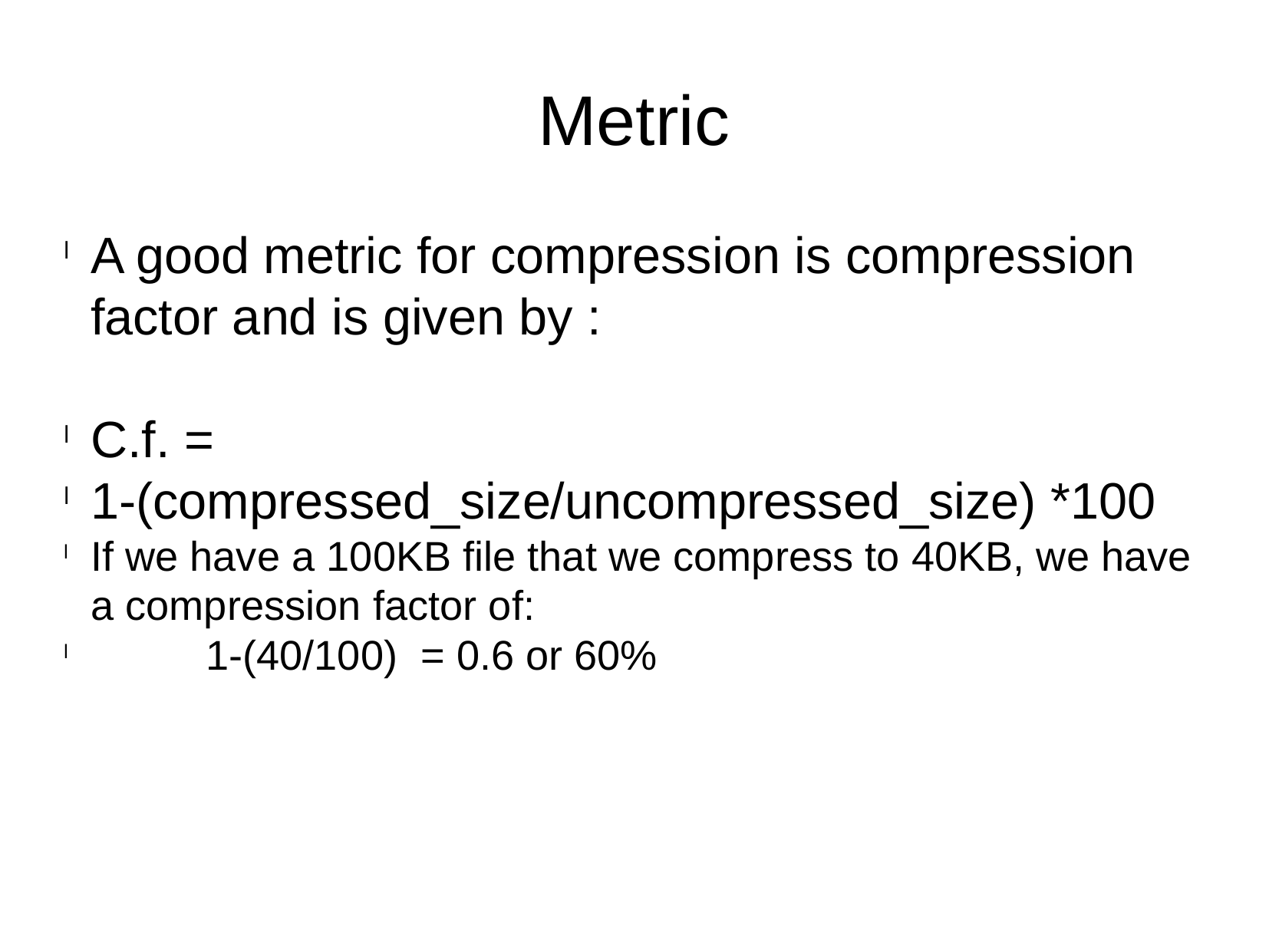

Metric
A good metric for compression is compression factor and is given by :

C.f. =
1-(compressed_size/uncompressed_size) *100
If we have a 100KB file that we compress to 40KB, we have a compression factor of:
 	1-(40/100)  = 0.6 or 60%